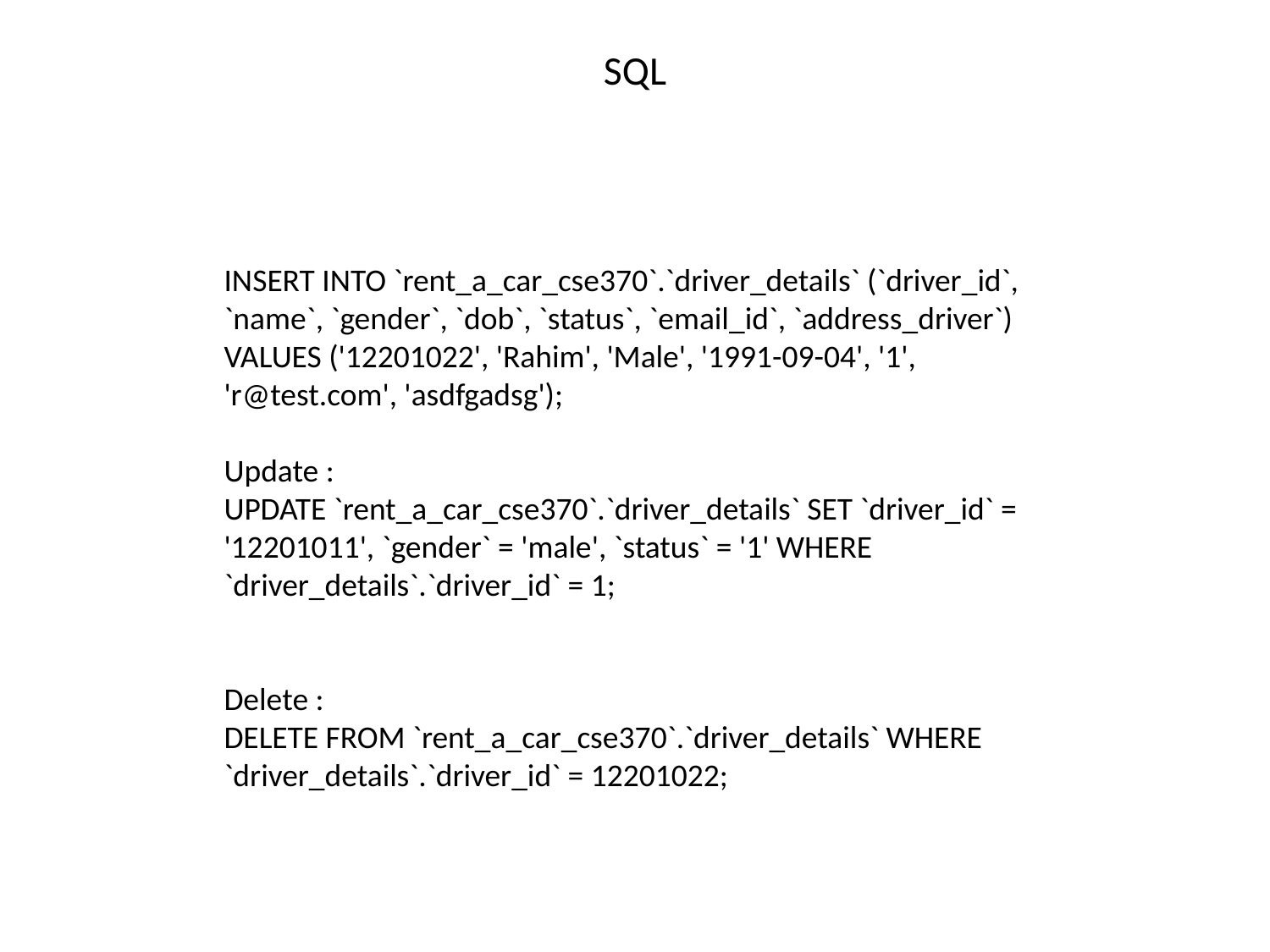

# SQL
INSERT INTO `rent_a_car_cse370`.`driver_details` (`driver_id`, `name`, `gender`, `dob`, `status`, `email_id`, `address_driver`) VALUES ('12201022', 'Rahim', 'Male', '1991-09-04', '1', 'r@test.com', 'asdfgadsg');

Update :
UPDATE `rent_a_car_cse370`.`driver_details` SET `driver_id` = '12201011', `gender` = 'male', `status` = '1' WHERE `driver_details`.`driver_id` = 1;

Delete :
DELETE FROM `rent_a_car_cse370`.`driver_details` WHERE `driver_details`.`driver_id` = 12201022;